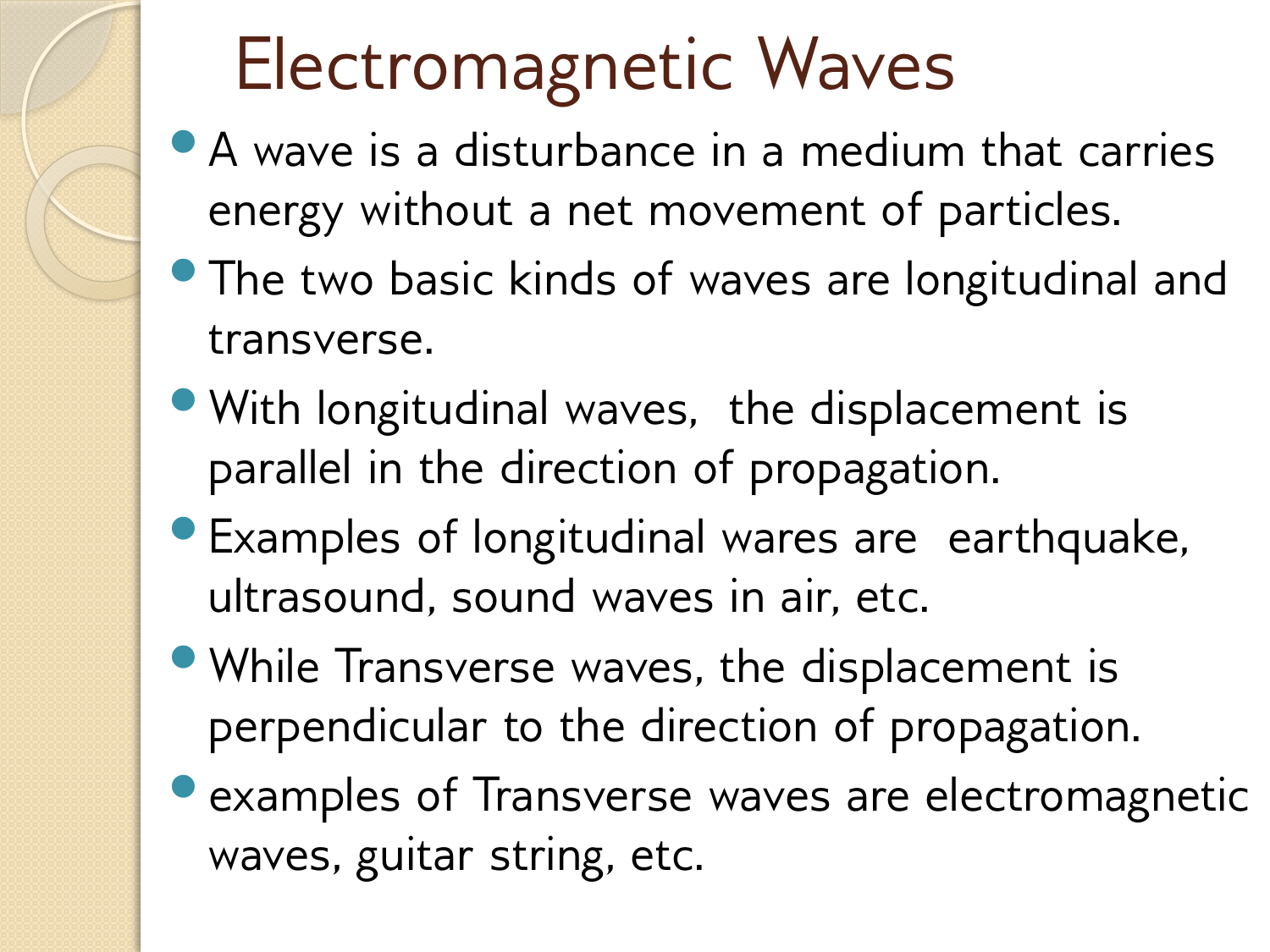

# Electromagnetic Waves
A wave is a disturbance in a medium that carries energy without a net movement of particles.
The two basic kinds of waves are longitudinal and transverse.
With longitudinal waves,  the displacement is parallel in the direction of propagation.
Examples of longitudinal wares are  earthquake, ultrasound, sound waves in air, etc.
While Transverse waves, the displacement is perpendicular to the direction of propagation.
examples of Transverse waves are electromagnetic waves, guitar string, etc.